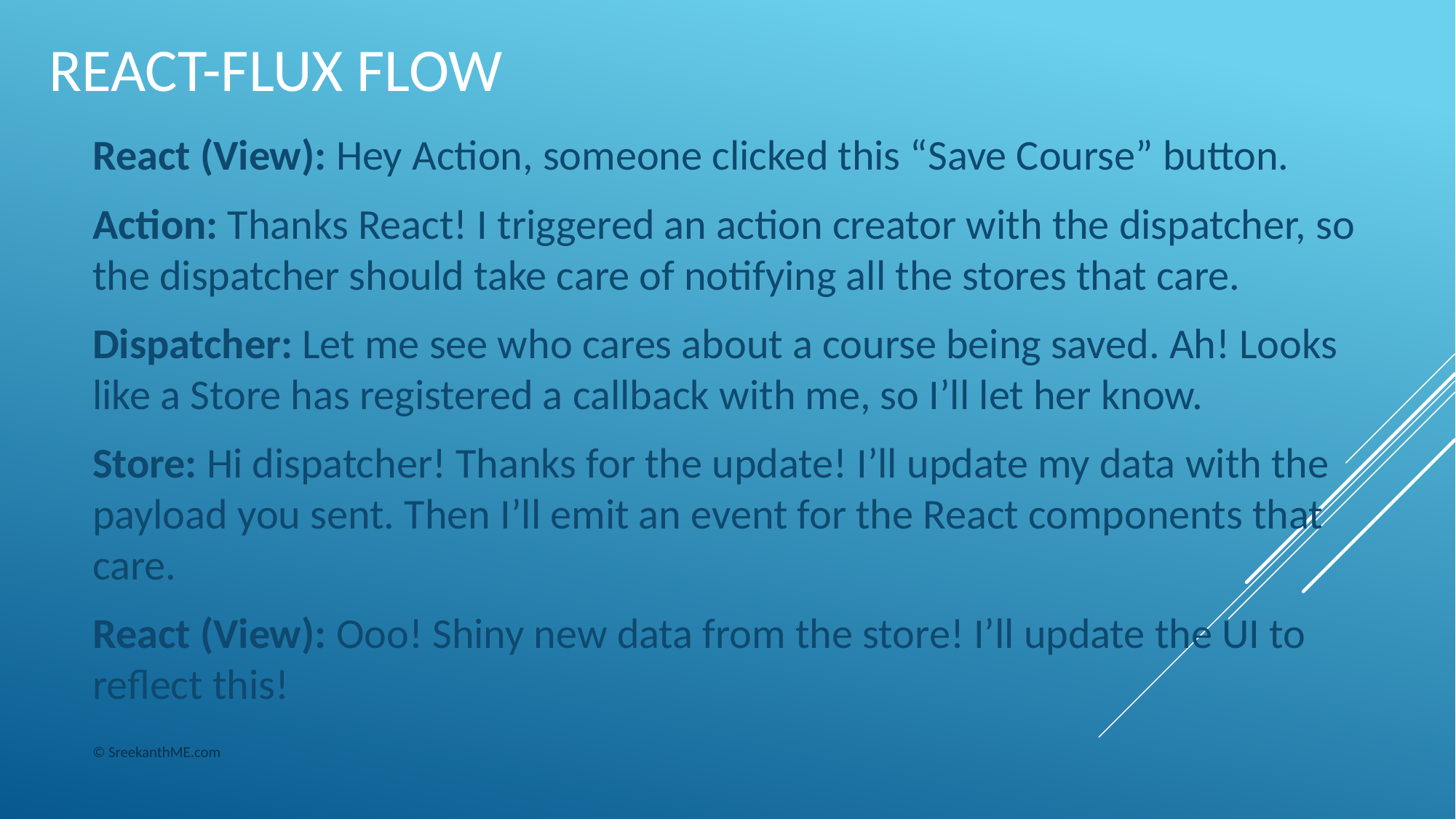

# REACT-FLUX FLOW
React (View): Hey Action, someone clicked this “Save Course” button.
Action: Thanks React! I triggered an action creator with the dispatcher, so the dispatcher should take care of notifying all the stores that care.
Dispatcher: Let me see who cares about a course being saved. Ah! Looks like a Store has registered a callback with me, so I’ll let her know.
Store: Hi dispatcher! Thanks for the update! I’ll update my data with the payload you sent. Then I’ll emit an event for the React components that care.
React (View): Ooo! Shiny new data from the store! I’ll update the UI to reflect this!
© SreekanthME.com